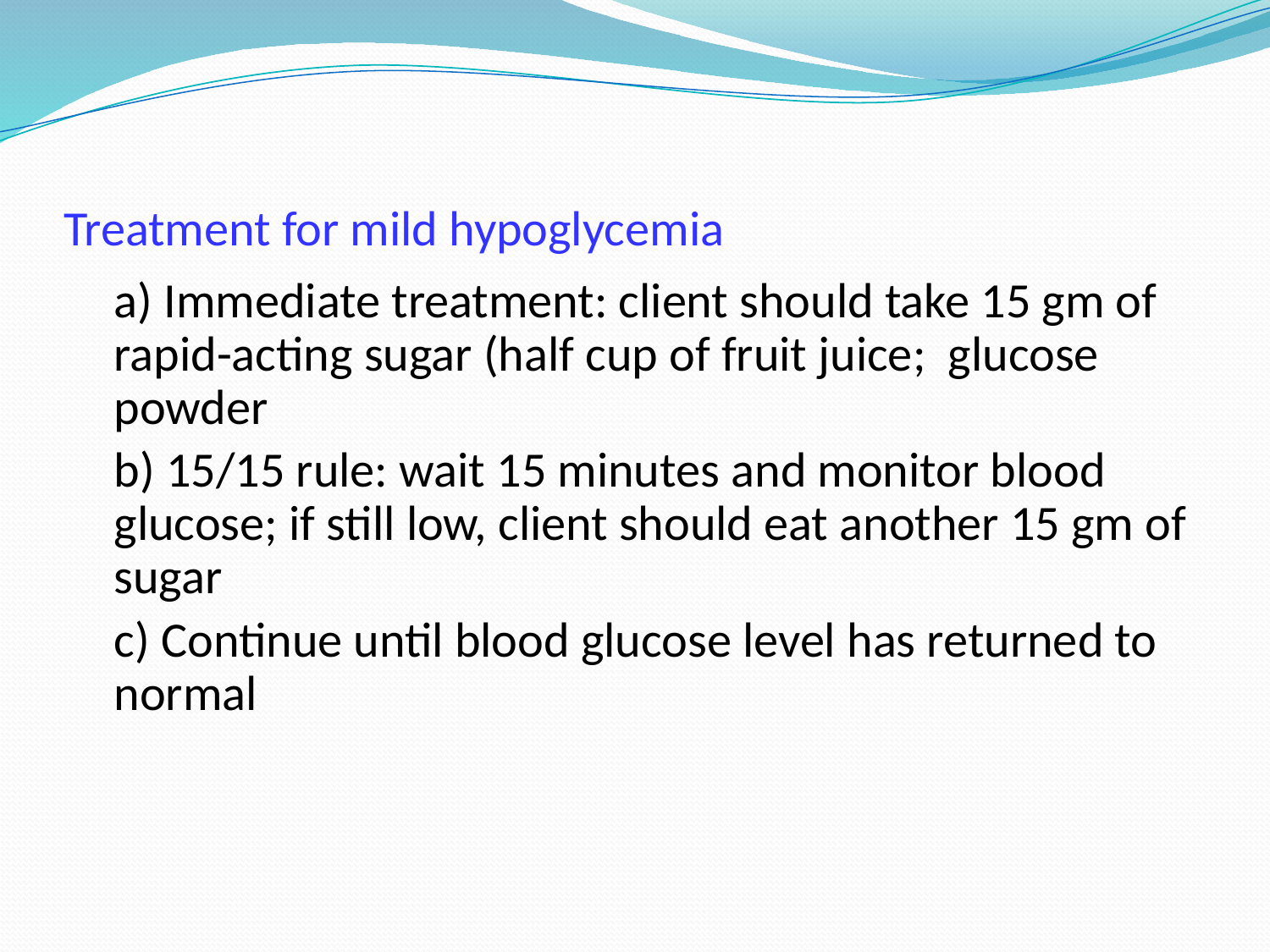

# Treatment for mild hypoglycemia
	a) Immediate treatment: client should take 15 gm of rapid-acting sugar (half cup of fruit juice;  glucose powder
	b) 15/15 rule: wait 15 minutes and monitor blood glucose; if still low, client should eat another 15 gm of sugar
	c) Continue until blood glucose level has returned to normal